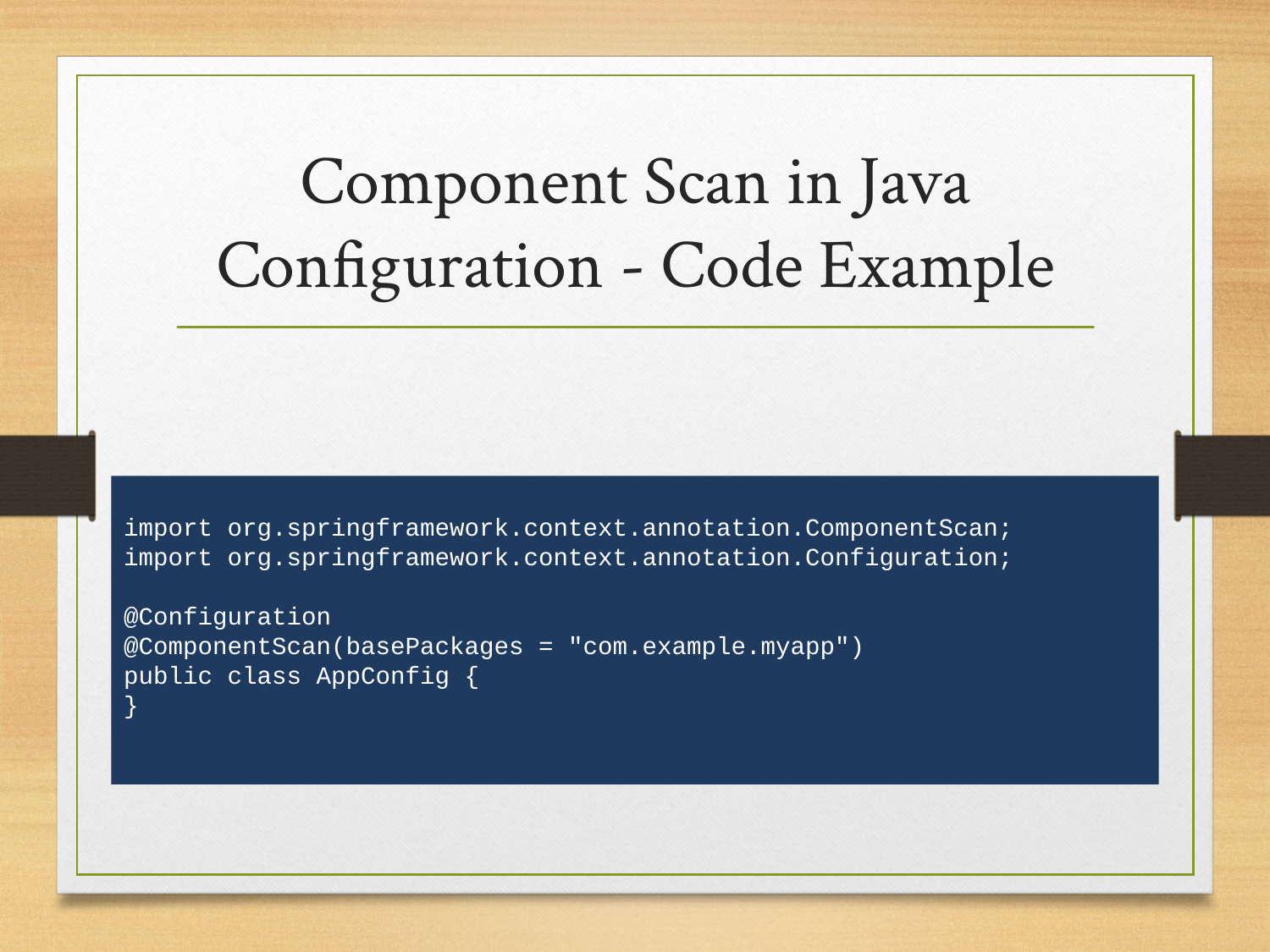

# Component Scan in Java Configuration - Code Example

import org.springframework.context.annotation.ComponentScan;
import org.springframework.context.annotation.Configuration;
@Configuration
@ComponentScan(basePackages = "com.example.myapp")
public class AppConfig {
}